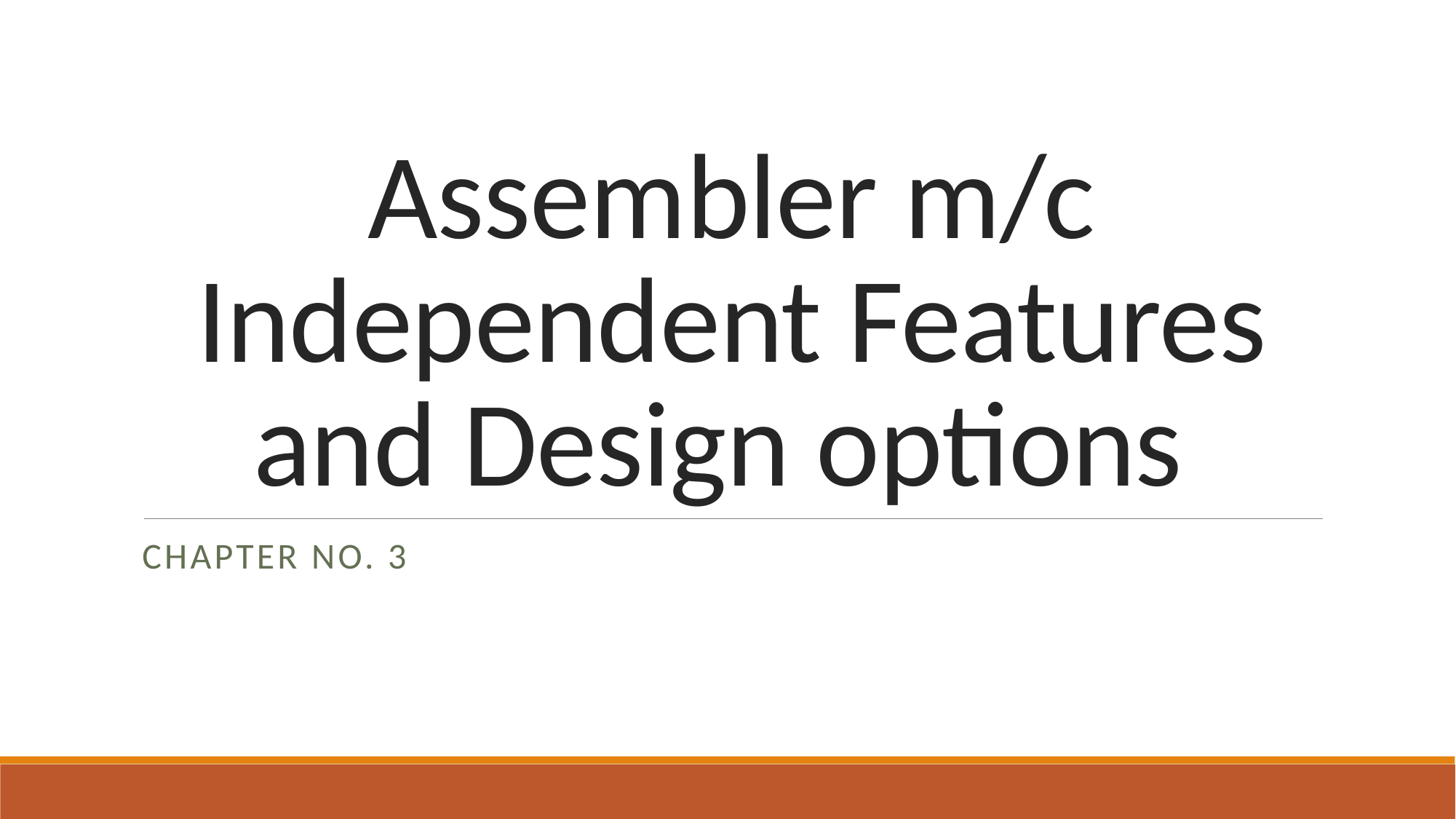

# Assembler m/c Independent Features and Design options
Chapter No. 3